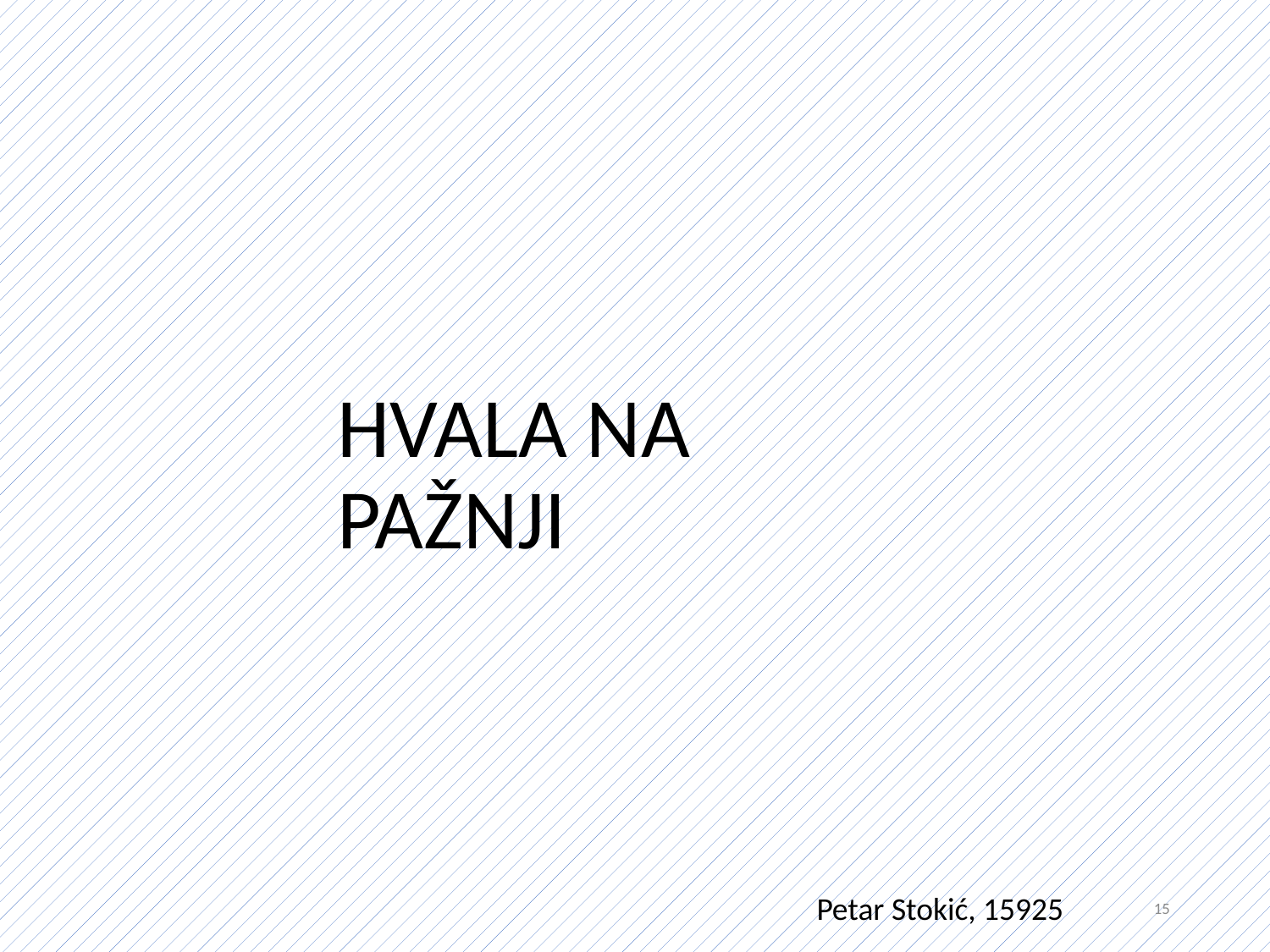

# HVALA NA PAŽNJI
Petar Stokić, 15925
15